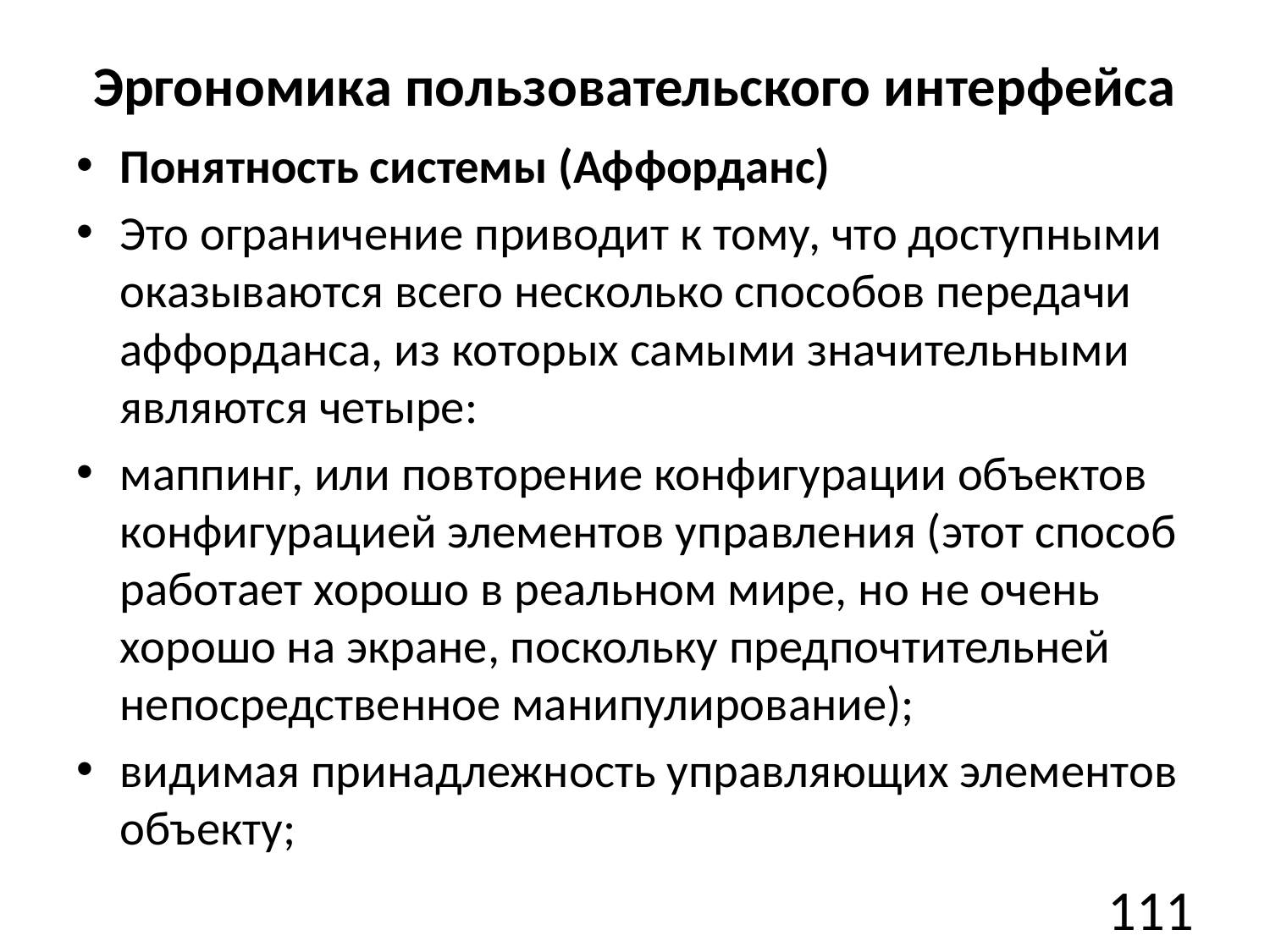

# Эргономика пользовательского интерфейса
Понятность системы (Аффорданс)
Это ограничение приводит к тому, что доступными оказываются всего несколько способов передачи аффорданса, из которых самыми значительными являются четыре:
маппинг, или повторение конфигурации объектов конфигурацией элементов управления (этот способ работает хорошо в реальном мире, но не очень хорошо на экране, поскольку предпочтительней непосредственное манипулирование);
видимая принадлежность управляющих элементов объекту;

111